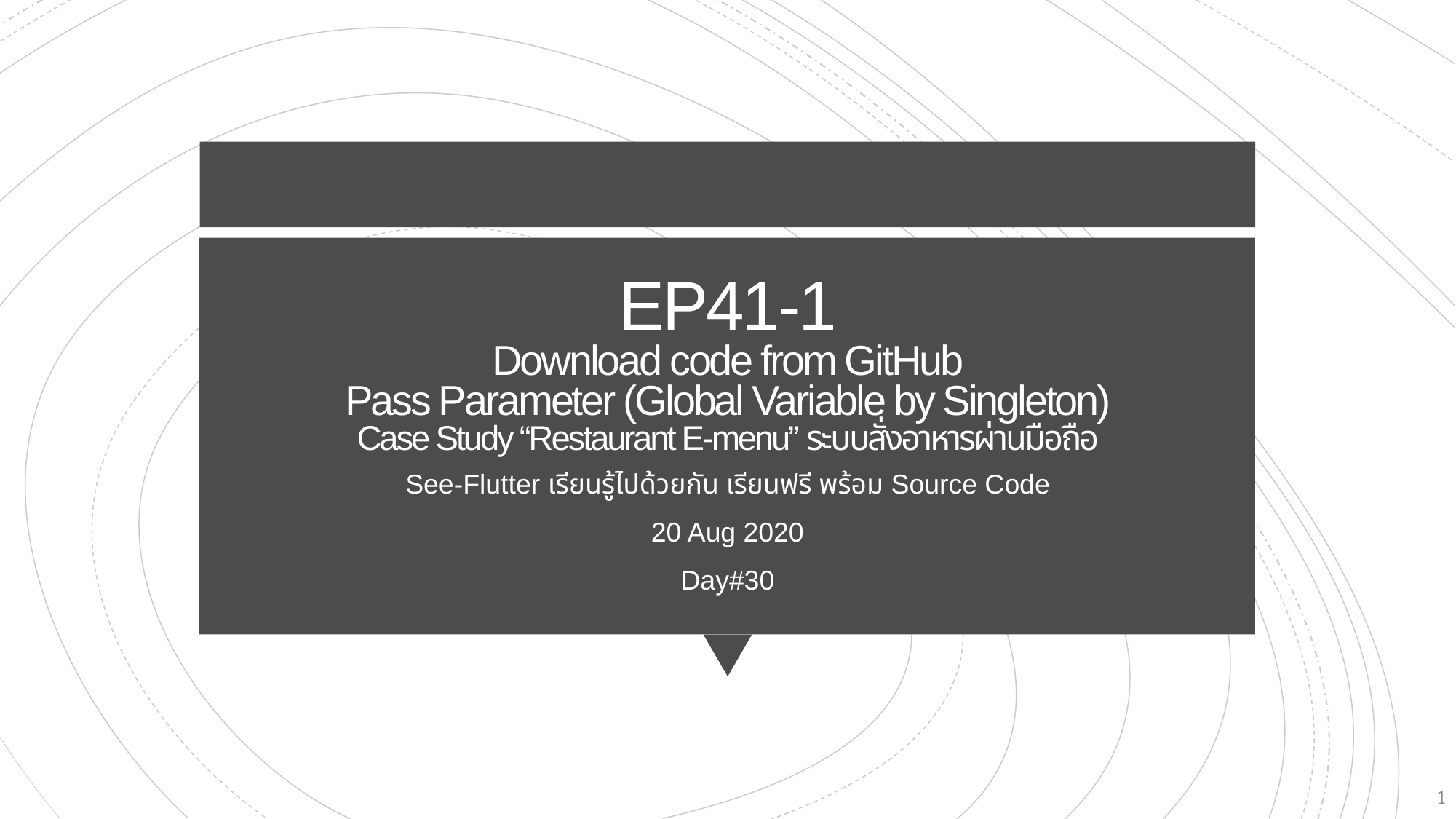

# EP41-1 Download code from GitHub Pass Parameter (Global Variable by Singleton) Case Study “Restaurant E-menu” ระบบสั่งอาหารผ่านมือถือ
See-Flutter เรียนรู้ไปด้วยกัน เรียนฟรี พร้อม Source Code
20 Aug 2020
Day#30
1